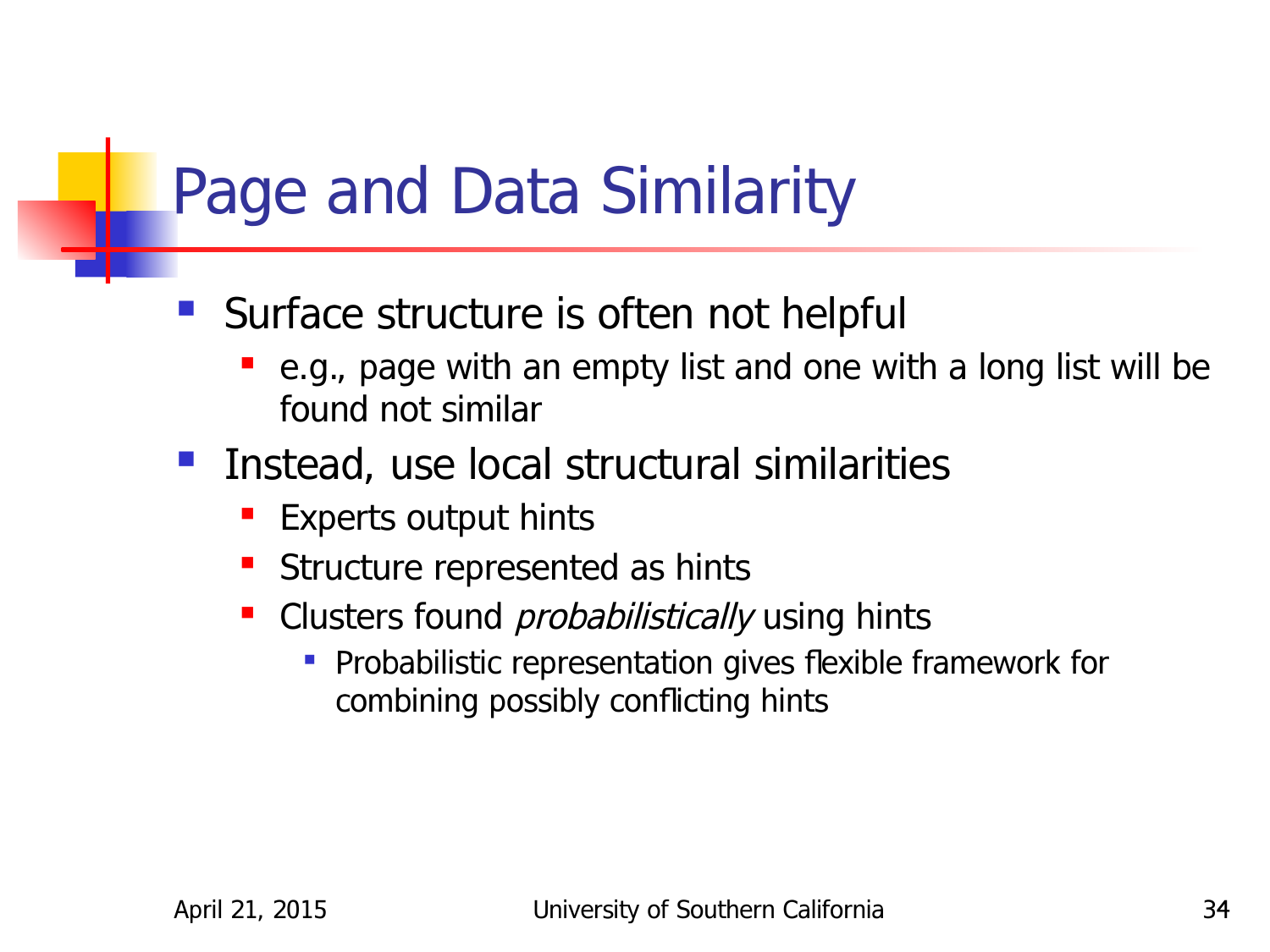

# Page and Data Similarity
Surface structure is often not helpful
e.g., page with an empty list and one with a long list will be found not similar
Instead, use local structural similarities
Experts output hints
Structure represented as hints
Clusters found probabilistically using hints
Probabilistic representation gives flexible framework for combining possibly conflicting hints

April 21, 2015
University of Southern California
34